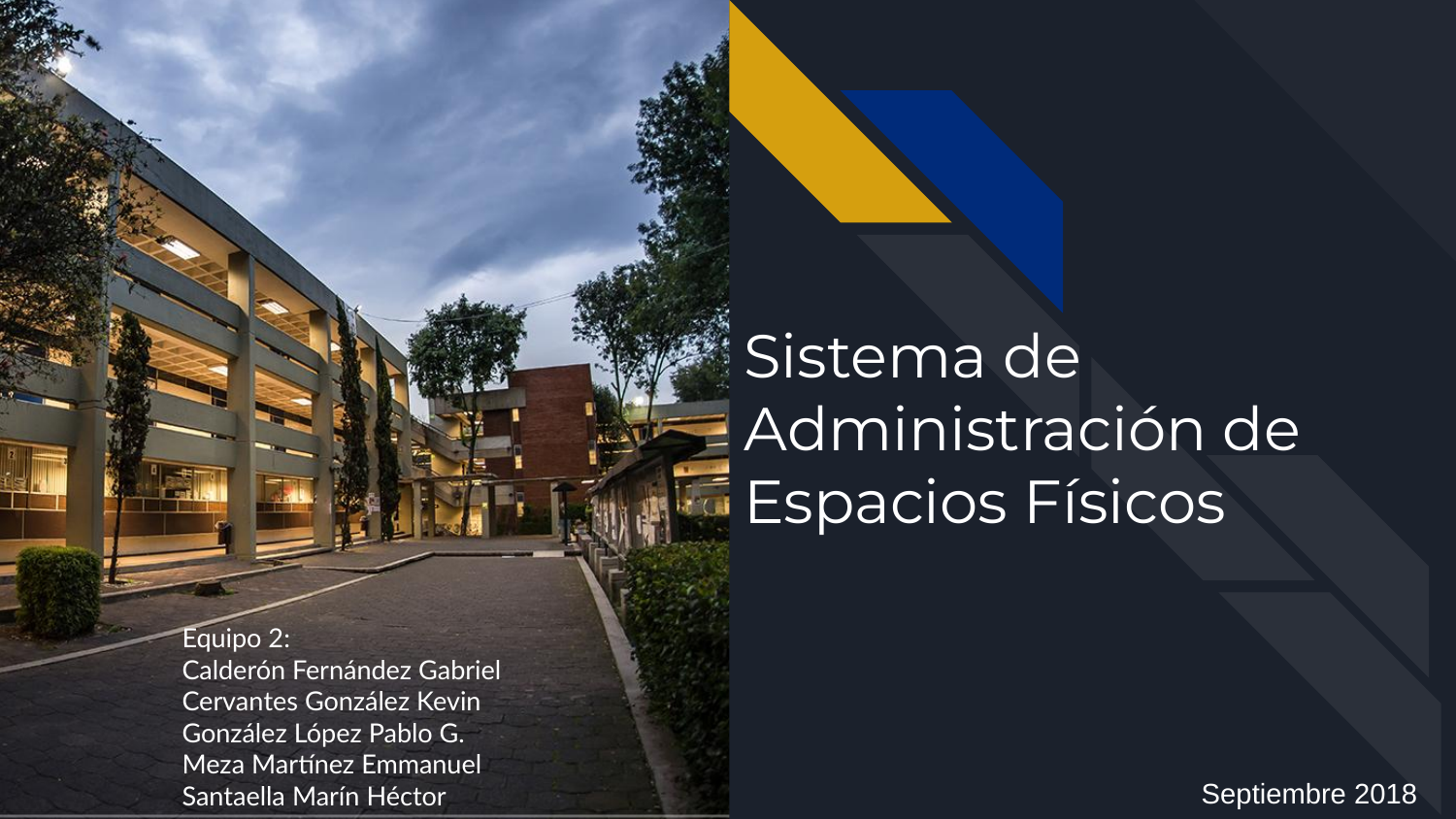

# Sistema de Administración de Espacios Físicos
Equipo 2:
Calderón Fernández Gabriel
Cervantes González Kevin
González López Pablo G.
Meza Martínez Emmanuel
Santaella Marín Héctor

Septiembre 2018